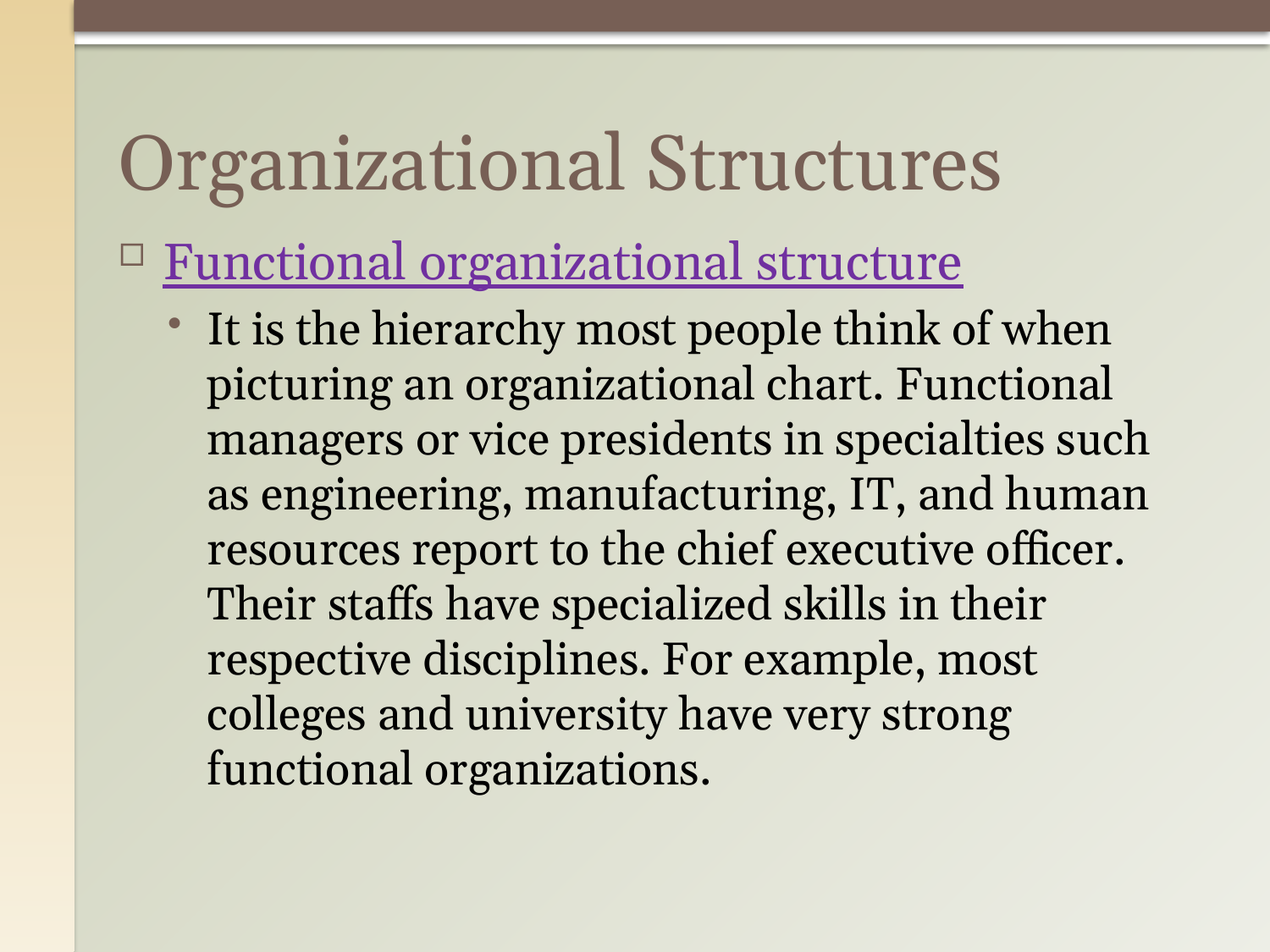

# Organizational Structures
Functional organizational structure
It is the hierarchy most people think of when picturing an organizational chart. Functional managers or vice presidents in specialties such as engineering, manufacturing, IT, and human resources report to the chief executive officer. Their staffs have specialized skills in their respective disciplines. For example, most colleges and university have very strong functional organizations.